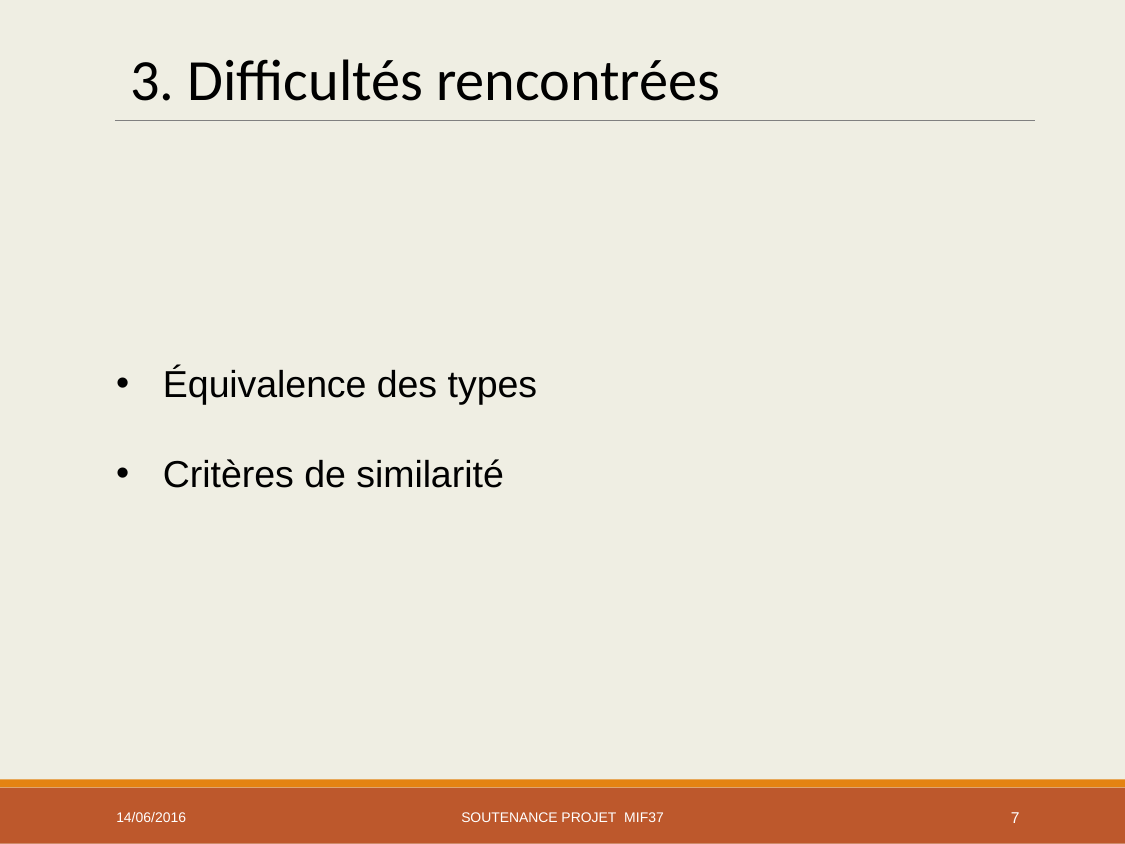

3. Difficultés rencontrées
Équivalence des types

Critères de similarité
14/06/2016
Soutenance PROJET  MIF37
7